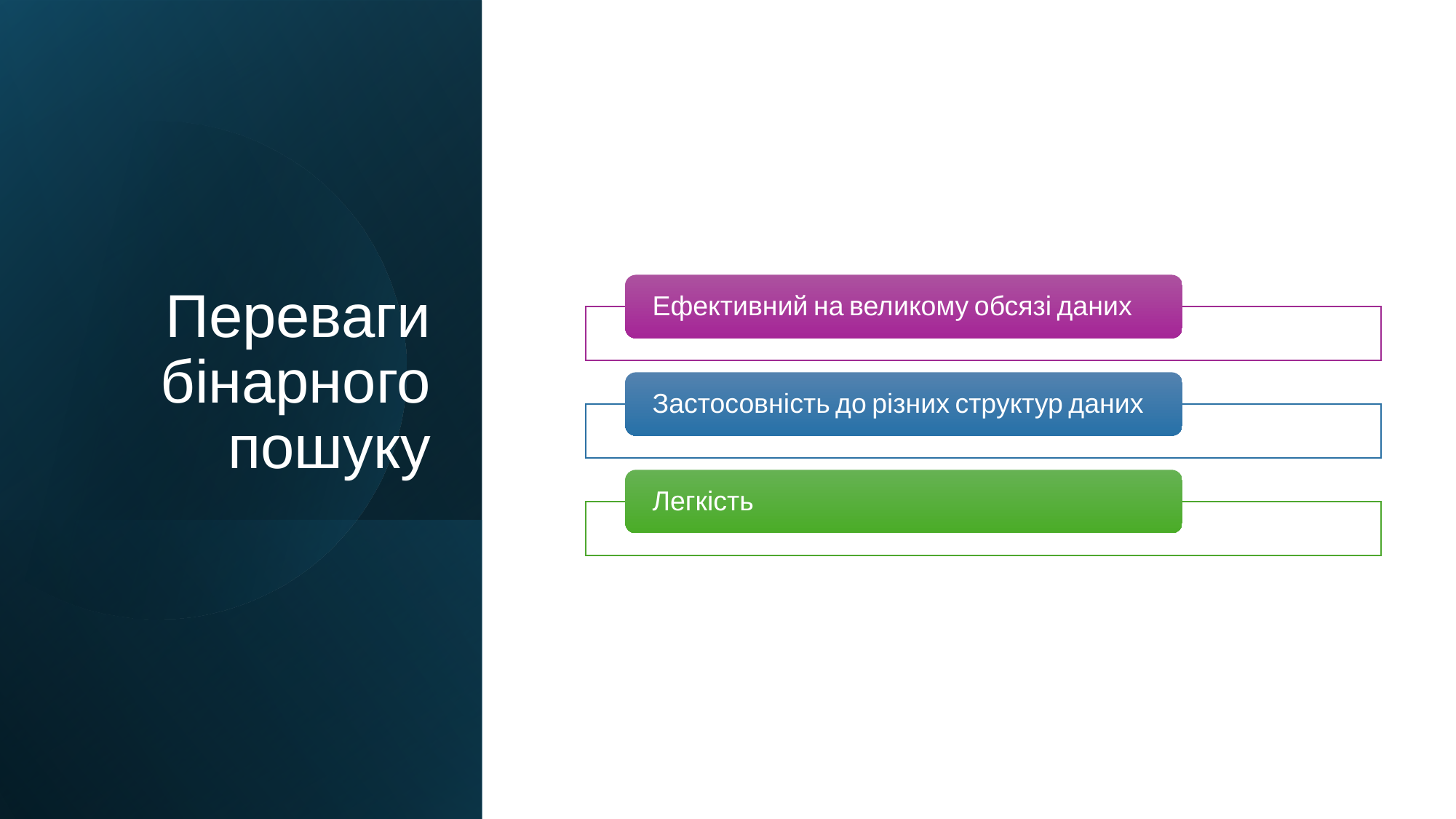

Ефективний на великому обсязі даних
Застосовність до різних структур даних
Легкість

# Переваги бінарного пошуку